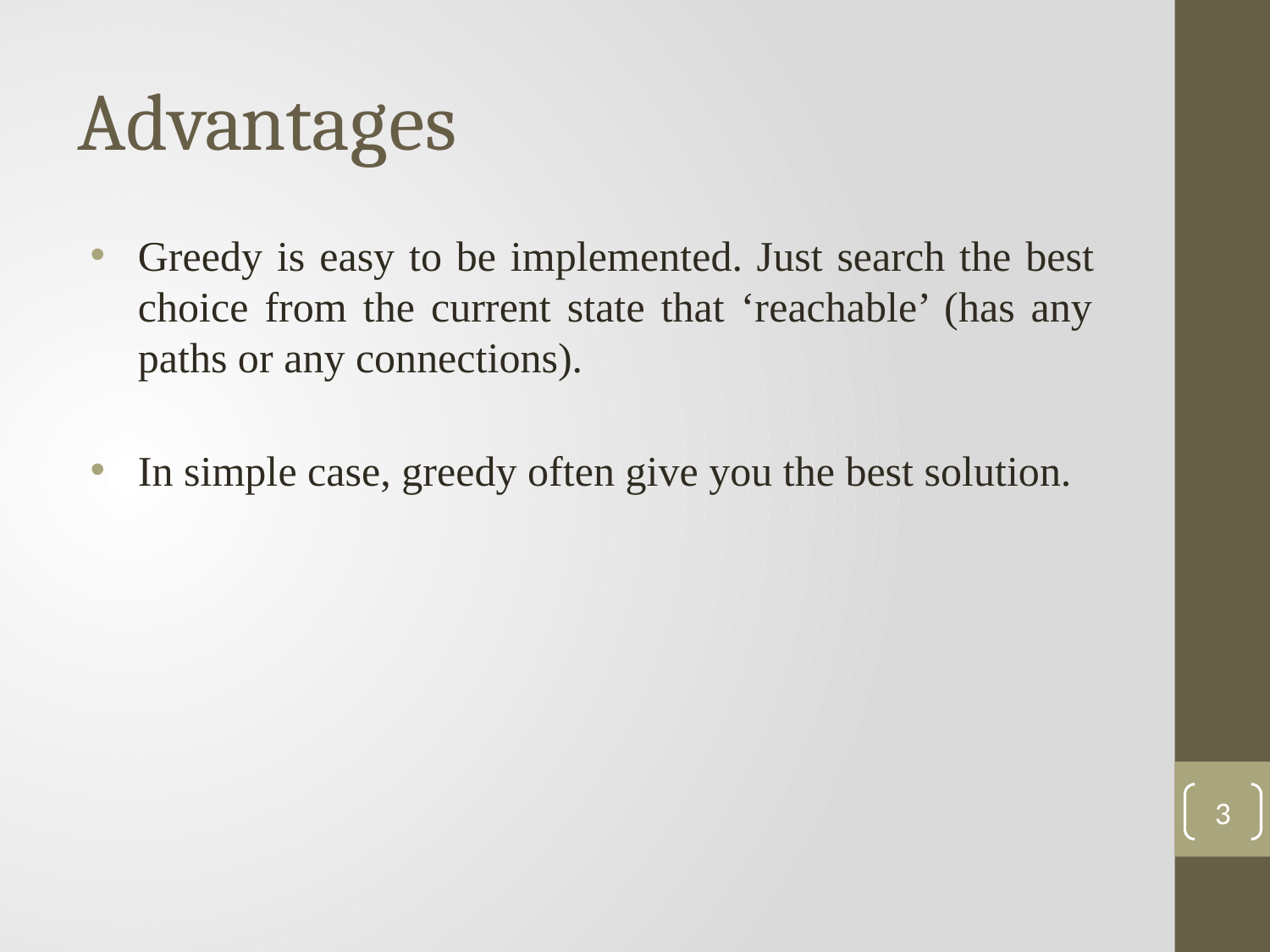

# Advantages
Greedy is easy to be implemented. Just search the best  choice from the current state that ‘reachable’ (has any  paths or any connections).

In simple case, greedy often give you the best solution.
3